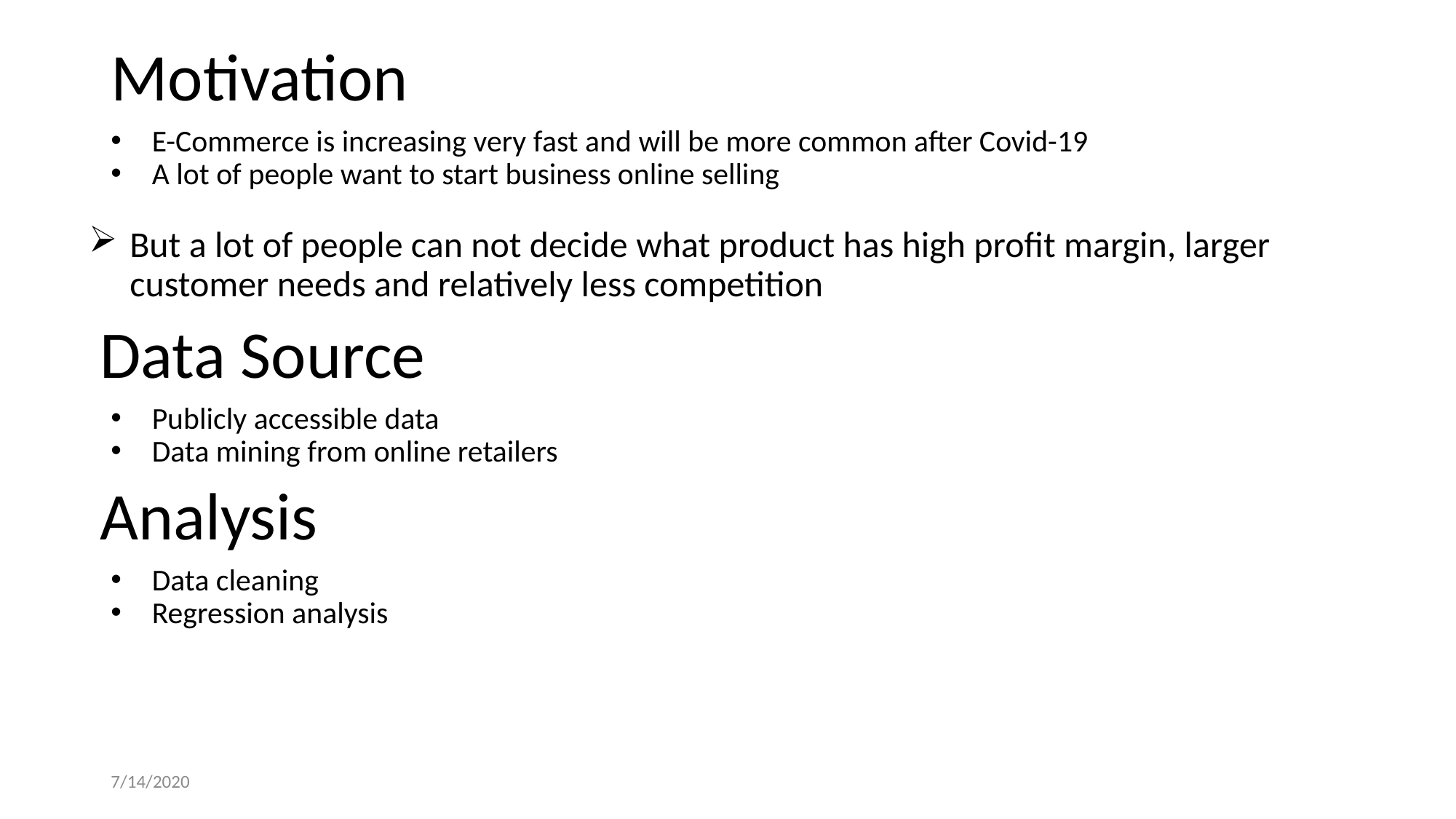

# Motivation
E-Commerce is increasing very fast and will be more common after Covid-19
A lot of people want to start business online selling
But a lot of people can not decide what product has high profit margin, larger customer needs and relatively less competition
Data Source
Publicly accessible data
Data mining from online retailers
Analysis
Data cleaning
Regression analysis
7/14/2020